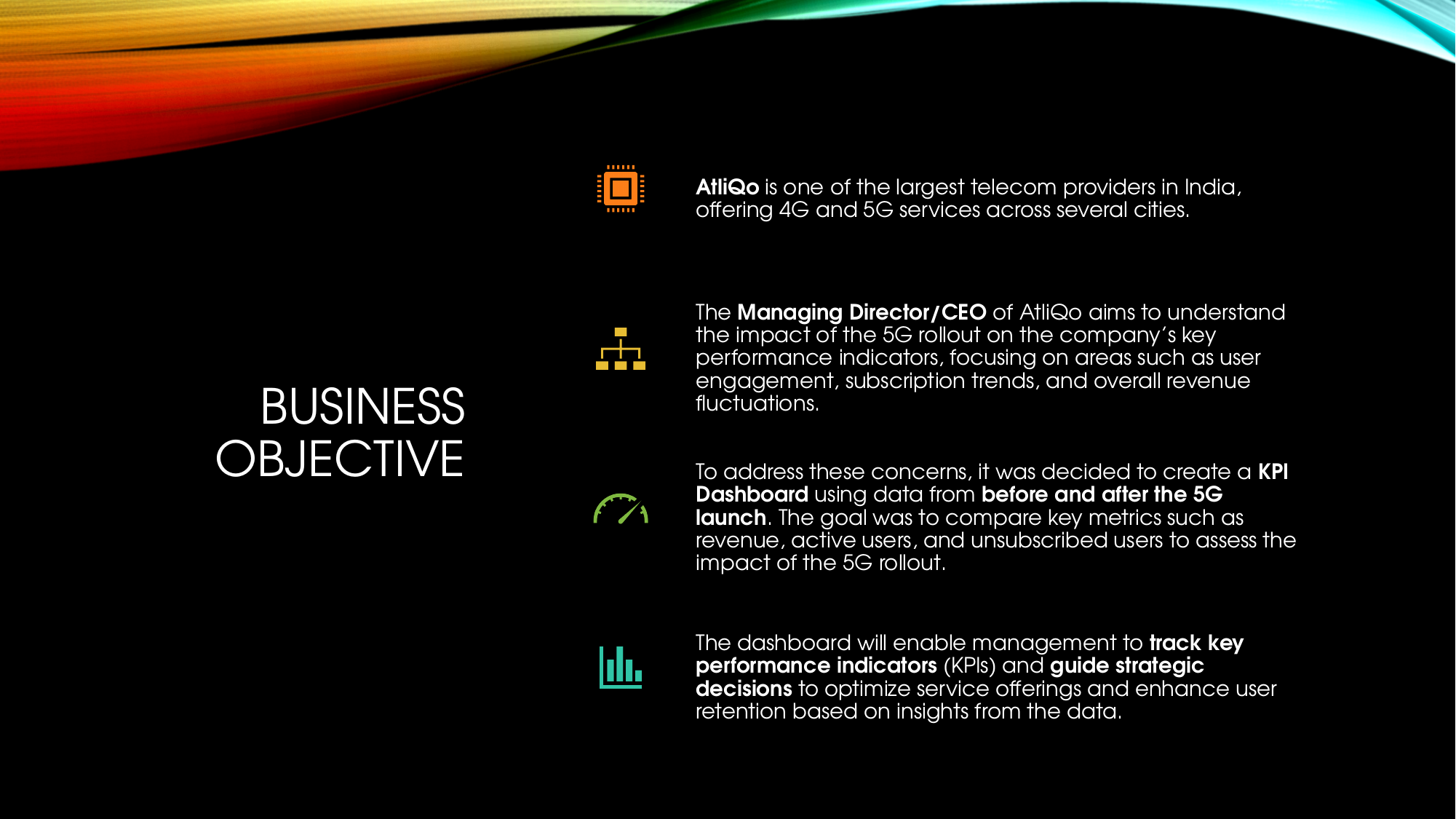

# Business Objective
AtliQo is one of the largest telecom providers in India, offering 4G and 5G services across several cities.
The Managing Director/CEO of AtliQo aims to understand the impact of the 5G rollout on the company’s key performance indicators, focusing on areas such as user engagement, subscription trends, and overall revenue fluctuations.
To address these concerns, it was decided to create a KPI Dashboard using data from before and after the 5G launch. The goal was to compare key metrics such as revenue, active users, and unsubscribed users to assess the impact of the 5G rollout.
The dashboard will enable management to track key performance indicators (KPIs) and guide strategic decisions to optimize service offerings and enhance user retention based on insights from the data.